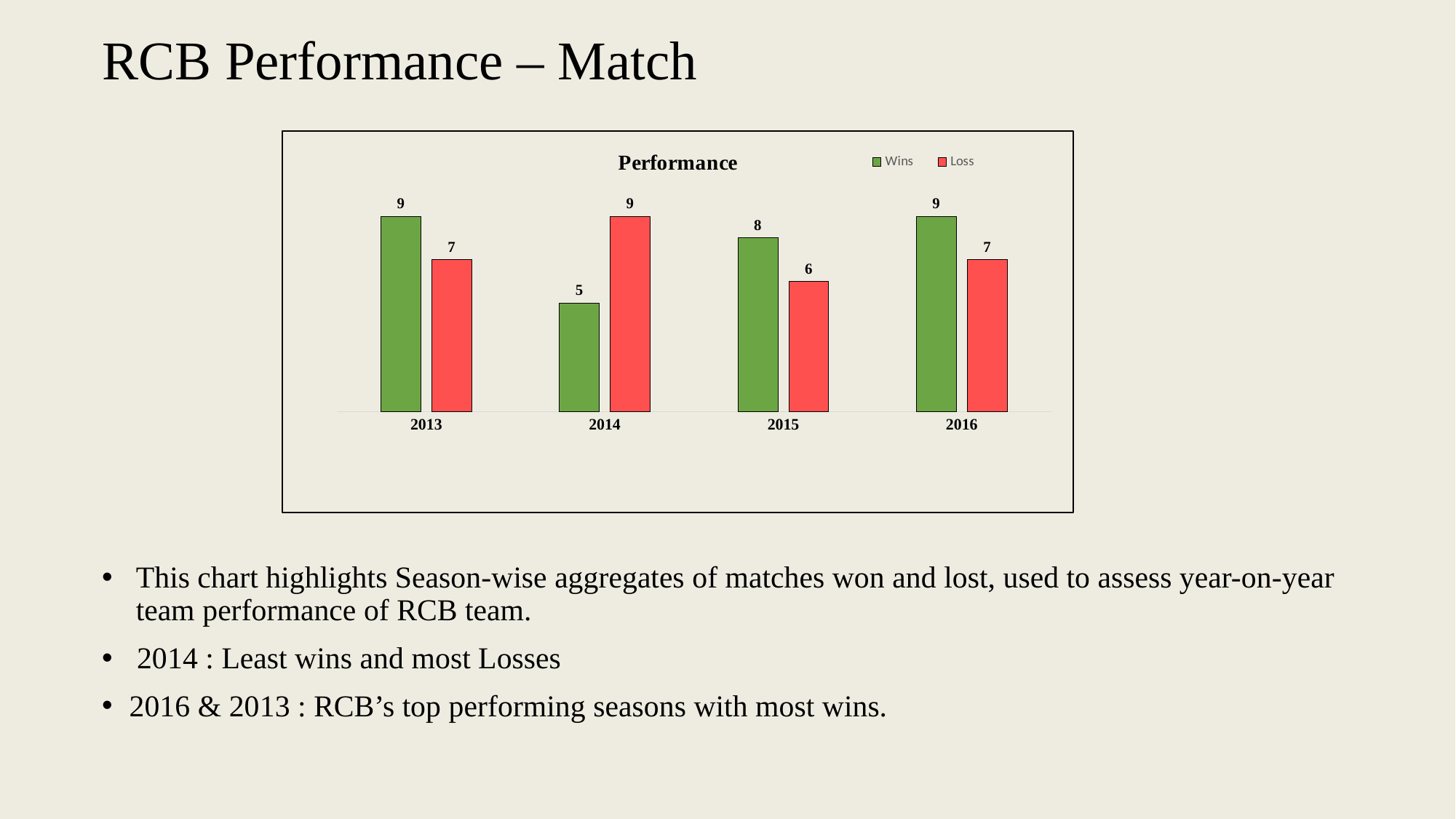

# RCB Performance – Match

### Chart: Performance

| Category | Wins | Loss |
|---|---|---|
| 2013 | 9.0 | 7.0 |
| 2014 | 5.0 | 9.0 |
| 2015 | 8.0 | 6.0 |
| 2016 | 9.0 | 7.0 |
This chart highlights Season-wise aggregates of matches won and lost, used to assess year-on-year team performance of RCB team.
 2014 : Least wins and most Losses
2016 & 2013 : RCB’s top performing seasons with most wins.